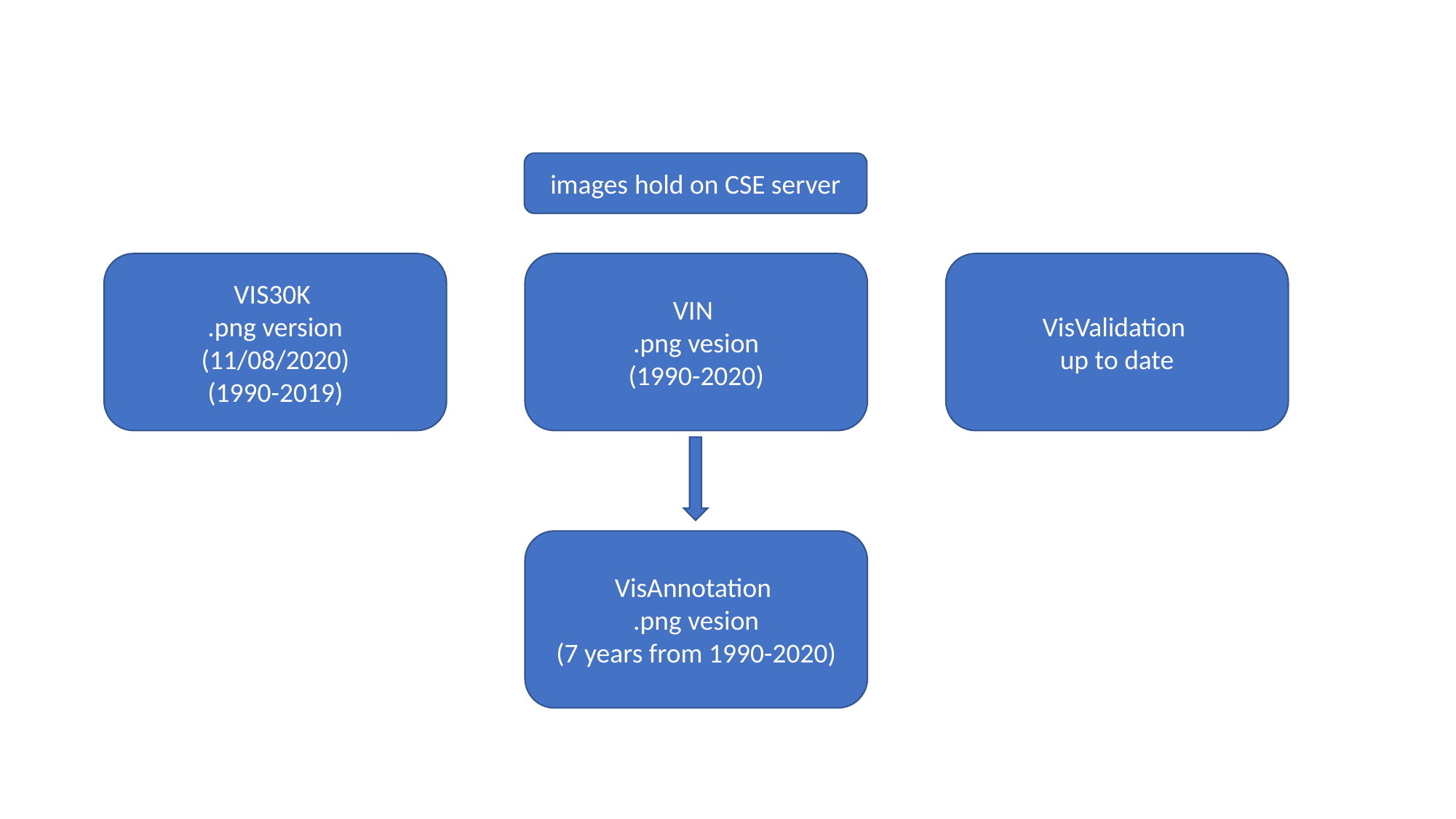

images hold on CSE server
VIN
.png vesion
(1990-2020)
VisValidation
up to date
VIS30K
.png version
(11/08/2020)
(1990-2019)

VisAnnotation
.png vesion
(7 years from 1990-2020)